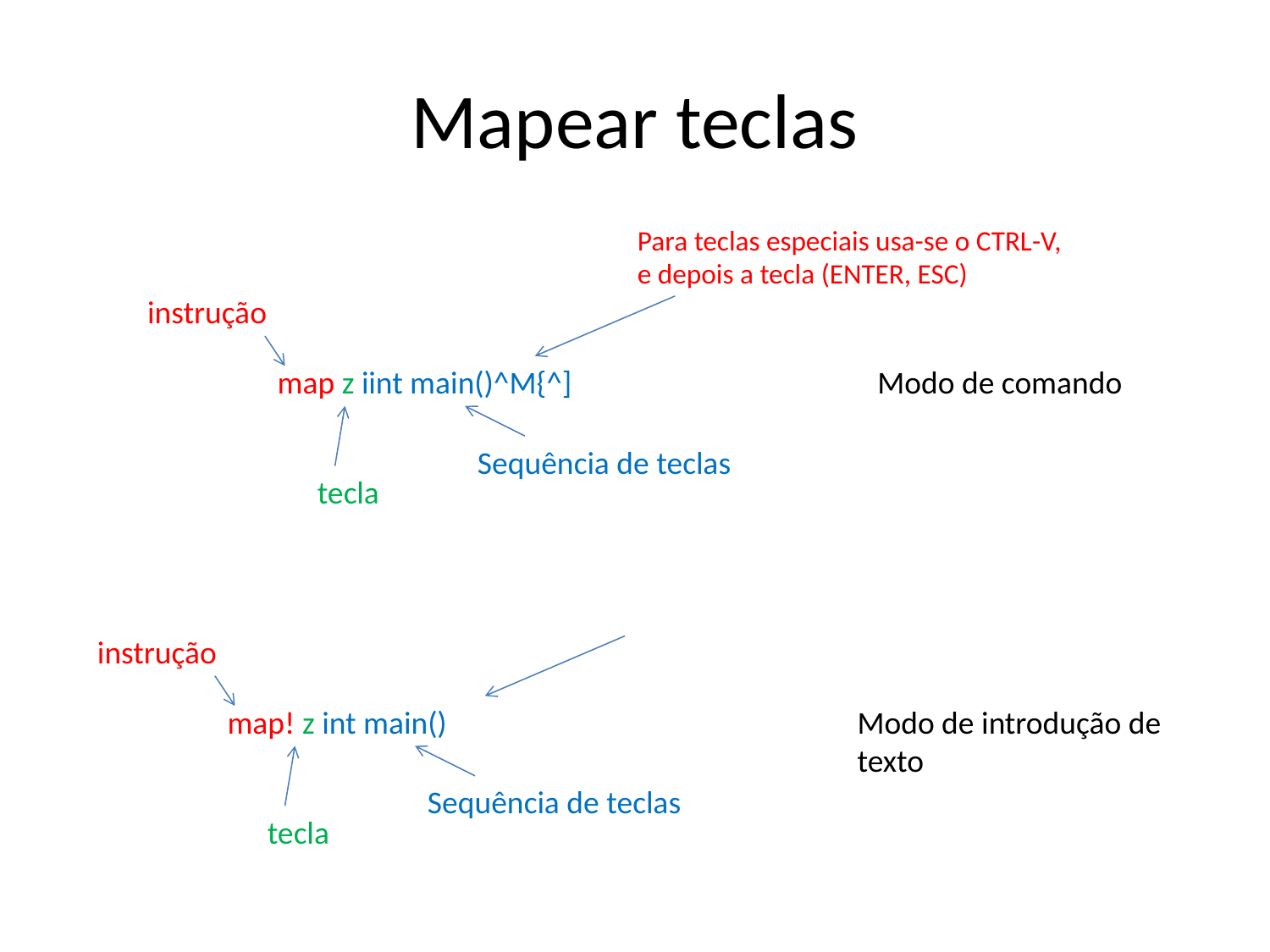

# Mapear teclas
Para teclas especiais usa-se o CTRL-V, e depois a tecla (ENTER, ESC)
instrução
map z iint main()^M{^]
Modo de comando
Sequência de teclas
tecla
instrução
map! z int main()
Modo de introdução de texto
Sequência de teclas
tecla